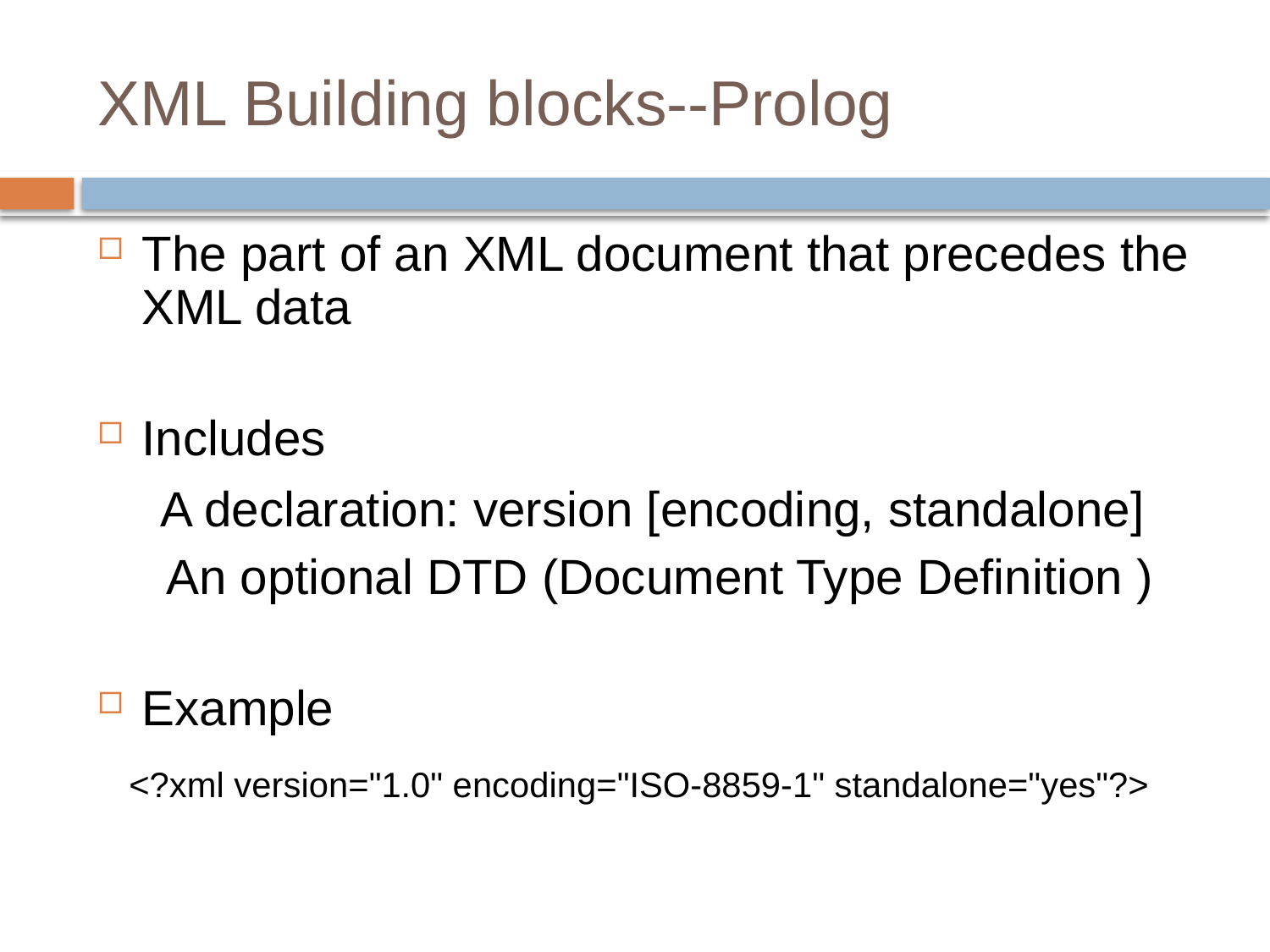

# XML Building blocks--Prolog
The part of an XML document that precedes the XML data

Includes
    A declaration: version [encoding, standalone]
     An optional DTD (Document Type Definition )

Example
  <?xml version="1.0" encoding="ISO-8859-1" standalone="yes"?>